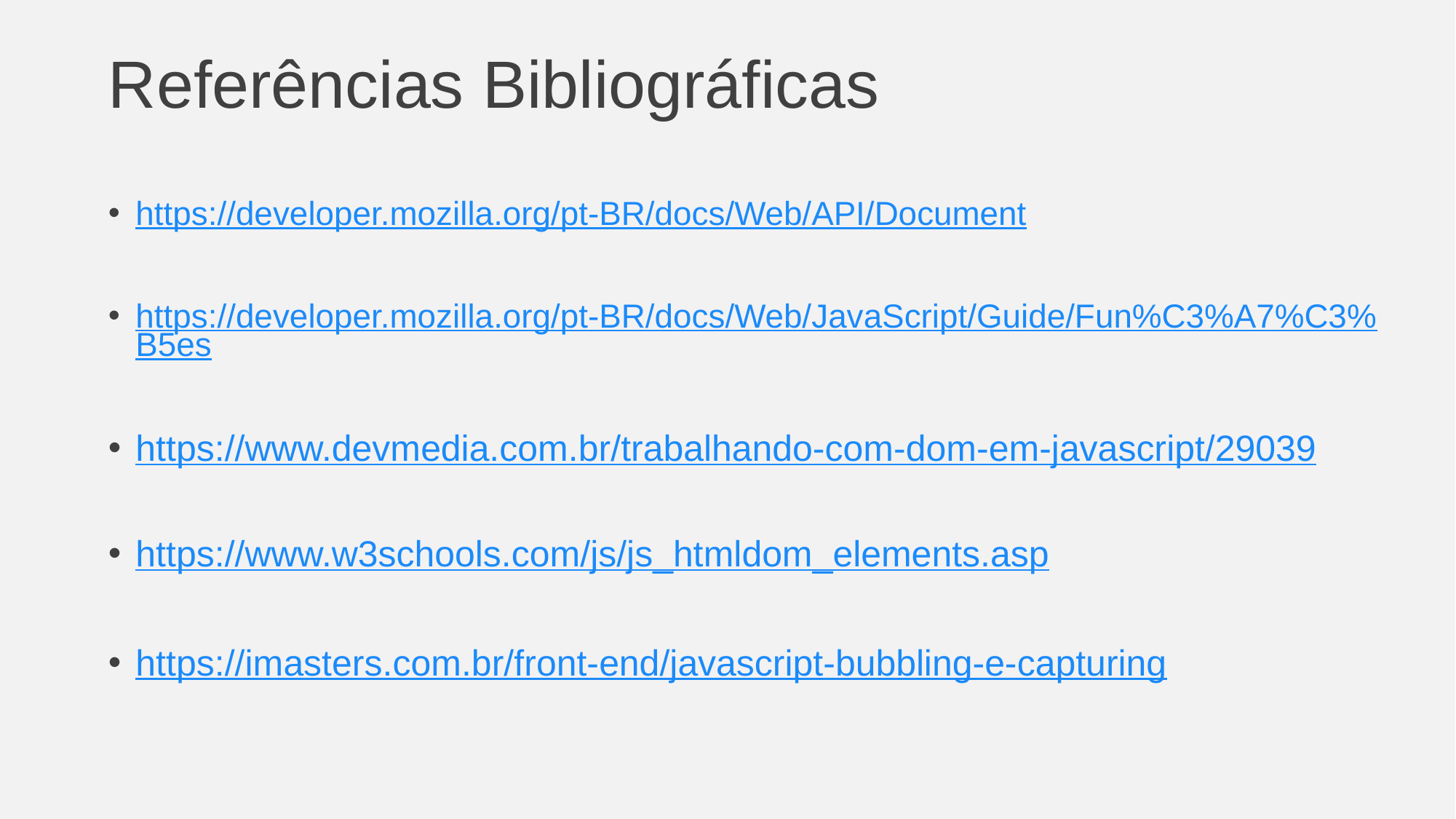

# Referências Bibliográficas
https://developer.mozilla.org/pt-BR/docs/Web/API/Document

https://developer.mozilla.org/pt-BR/docs/Web/JavaScript/Guide/Fun%C3%A7%C3%B5es

https://www.devmedia.com.br/trabalhando-com-dom-em-javascript/29039

https://www.w3schools.com/js/js_htmldom_elements.asp

https://imasters.com.br/front-end/javascript-bubbling-e-capturing